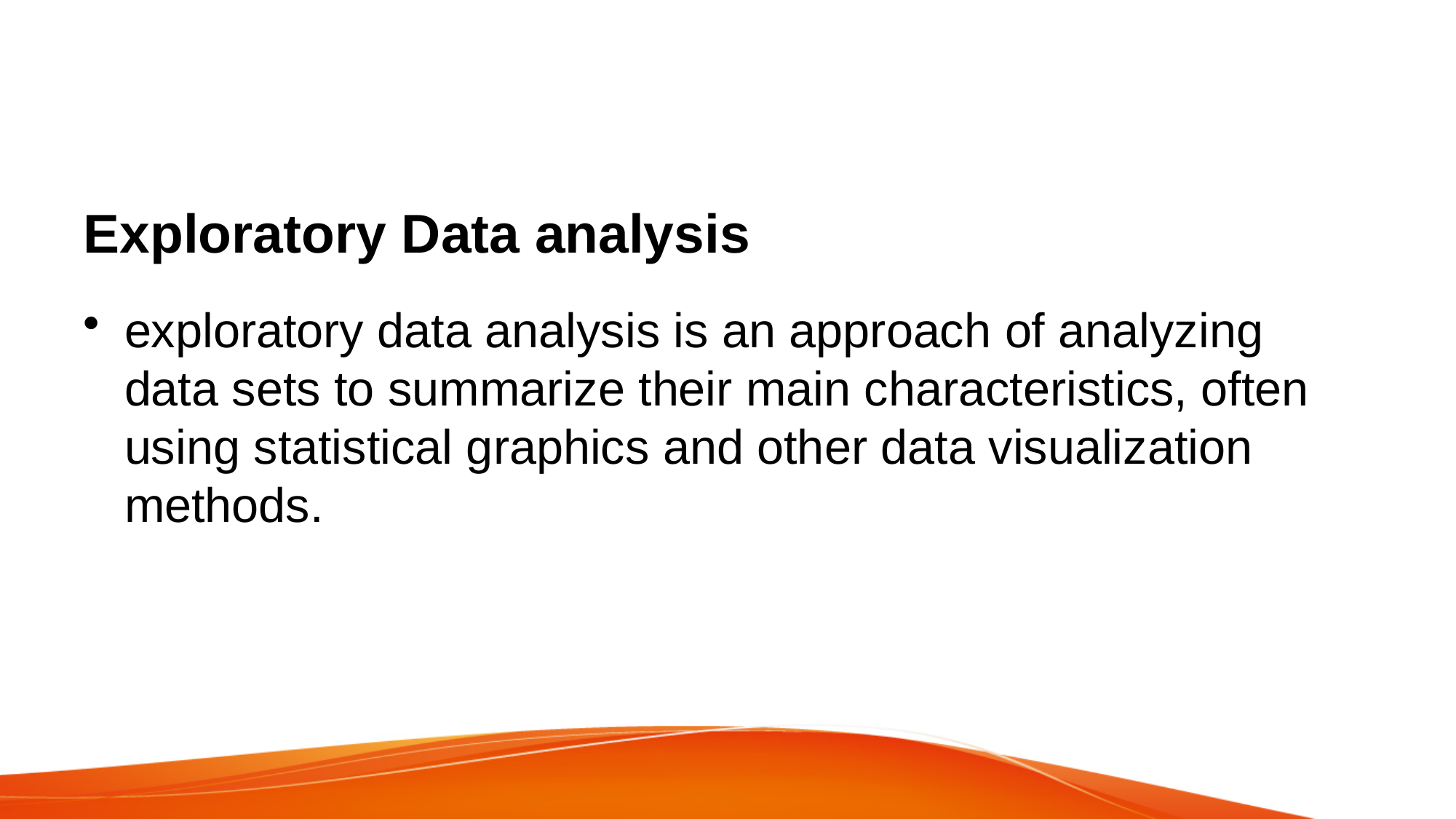

# Exploratory Data analysis
exploratory data analysis is an approach of analyzing data sets to summarize their main characteristics, often using statistical graphics and other data visualization methods.